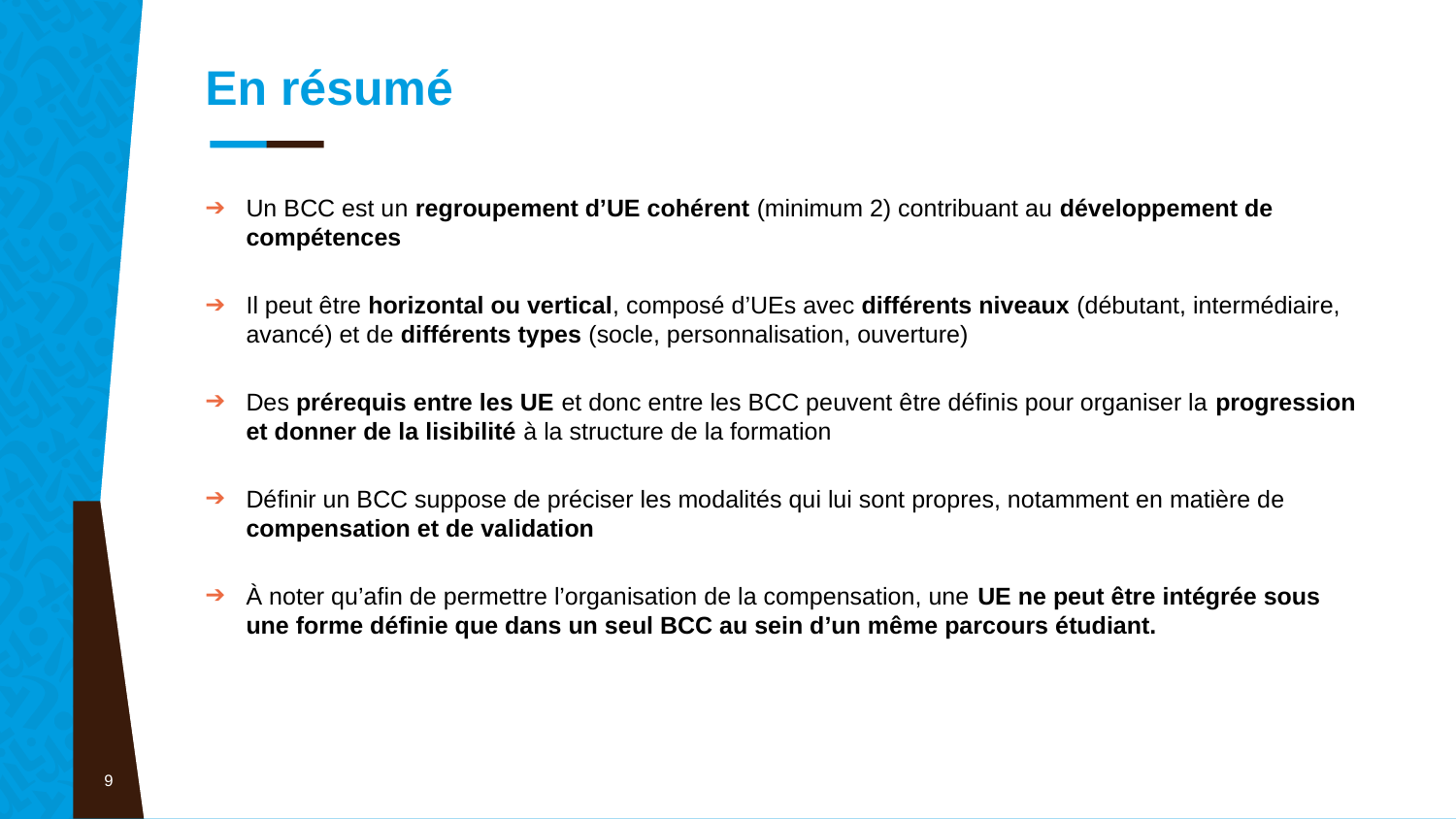

# En résumé
Un BCC est un regroupement d’UE cohérent (minimum 2) contribuant au développement de compétences

Il peut être horizontal ou vertical, composé d’UEs avec différents niveaux (débutant, intermédiaire, avancé) et de différents types (socle, personnalisation, ouverture)

Des prérequis entre les UE et donc entre les BCC peuvent être définis pour organiser la progression et donner de la lisibilité à la structure de la formation

Définir un BCC suppose de préciser les modalités qui lui sont propres, notamment en matière de compensation et de validation

À noter qu’afin de permettre l’organisation de la compensation, une UE ne peut être intégrée sous une forme définie que dans un seul BCC au sein d’un même parcours étudiant.

9